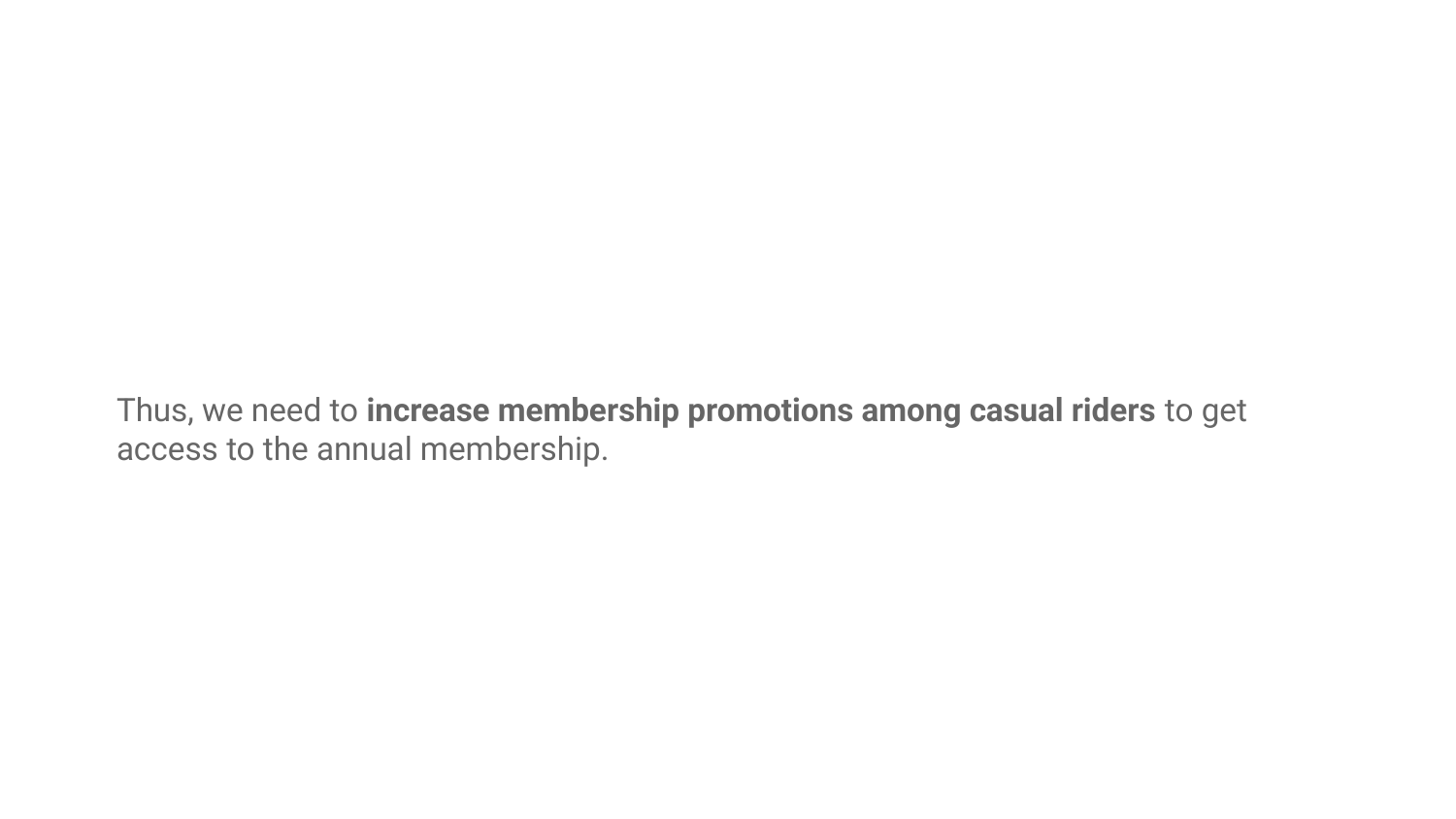

Thus, we need to increase membership promotions among casual riders to get access to the annual membership.